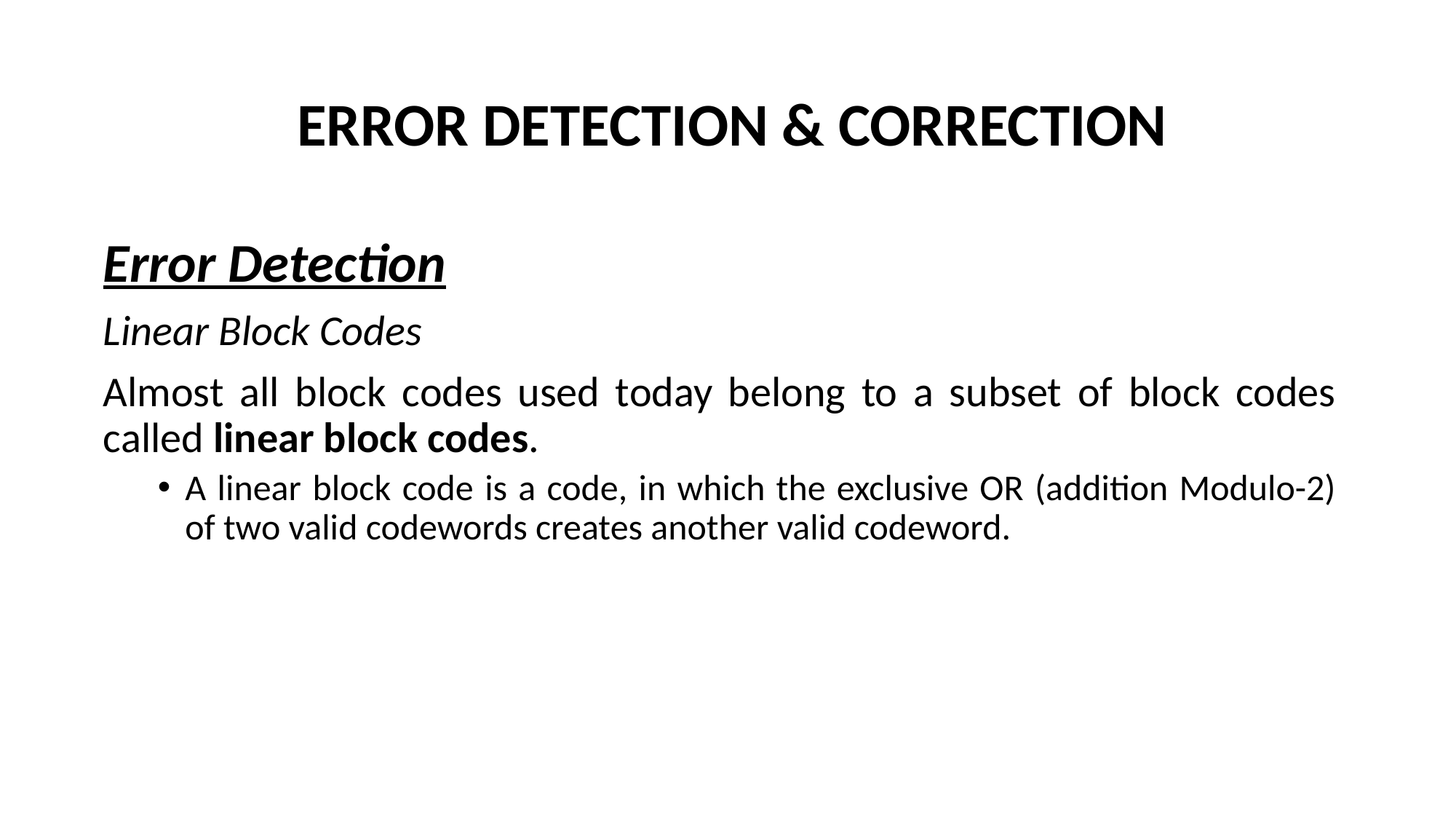

# ERROR DETECTION & CORRECTION
Error Detection
Linear Block Codes
Almost all block codes used today belong to a subset of block codes called linear block codes.
A linear block code is a code, in which the exclusive OR (addition Modulo-2) of two valid codewords creates another valid codeword.